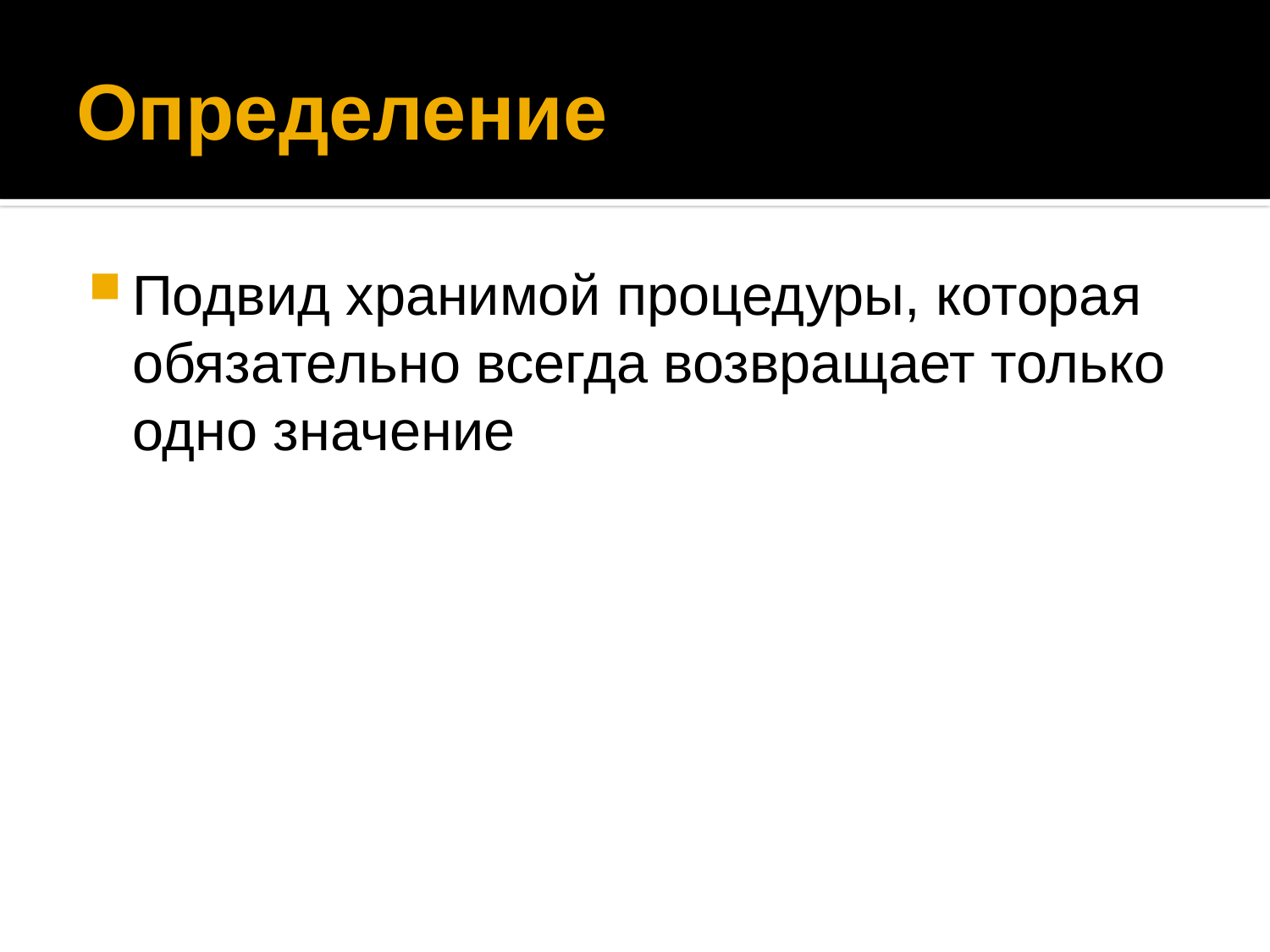

# Определение
Подвид хранимой процедуры, которая обязательно всегда возвращает только одно значение